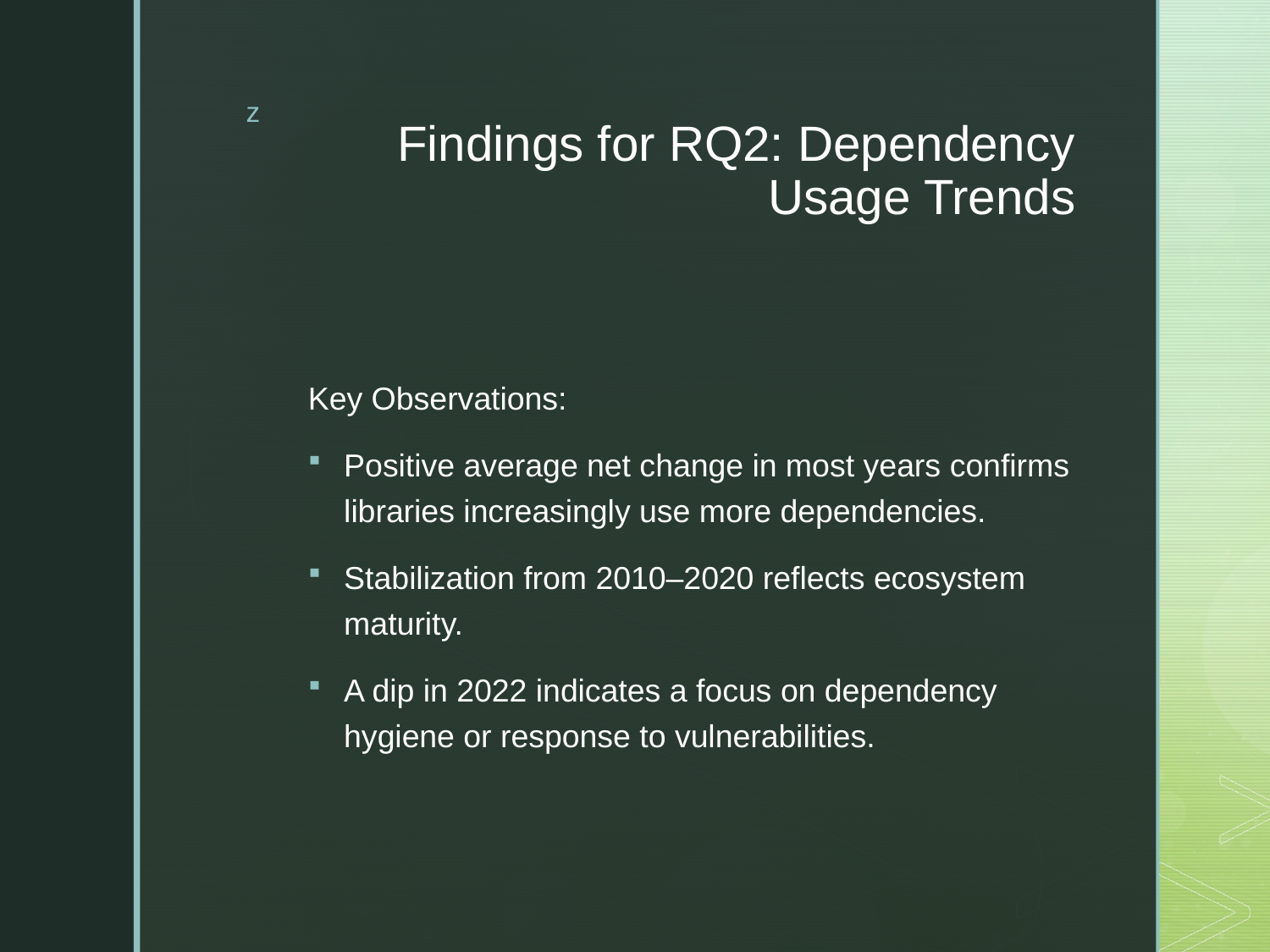

# Findings for RQ2: Dependency Usage Trends
Key Observations:
Positive average net change in most years confirms libraries increasingly use more dependencies.
Stabilization from 2010–2020 reflects ecosystem maturity.
A dip in 2022 indicates a focus on dependency hygiene or response to vulnerabilities.